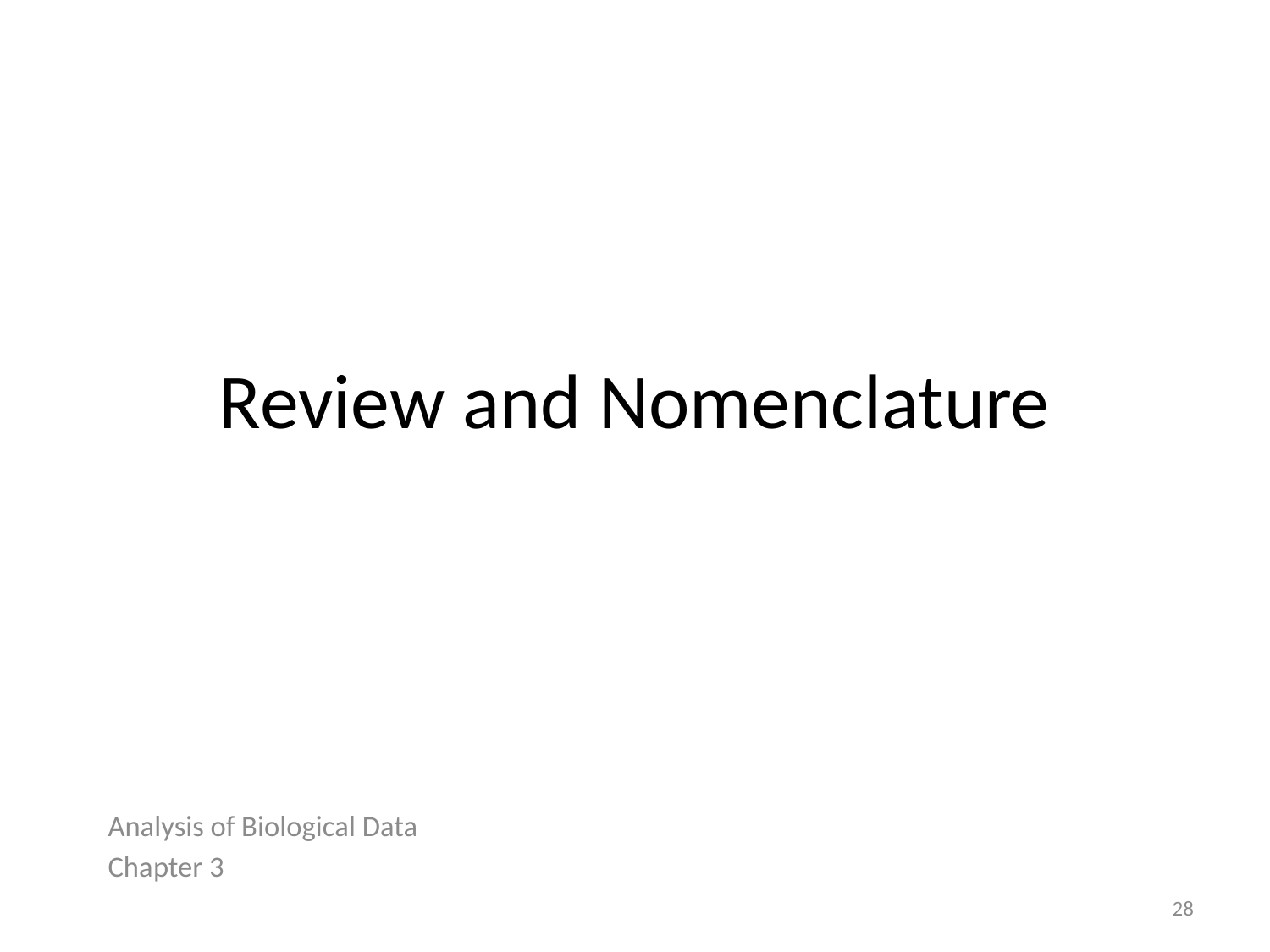

# Review and Nomenclature
Analysis of Biological Data
Chapter 3
28